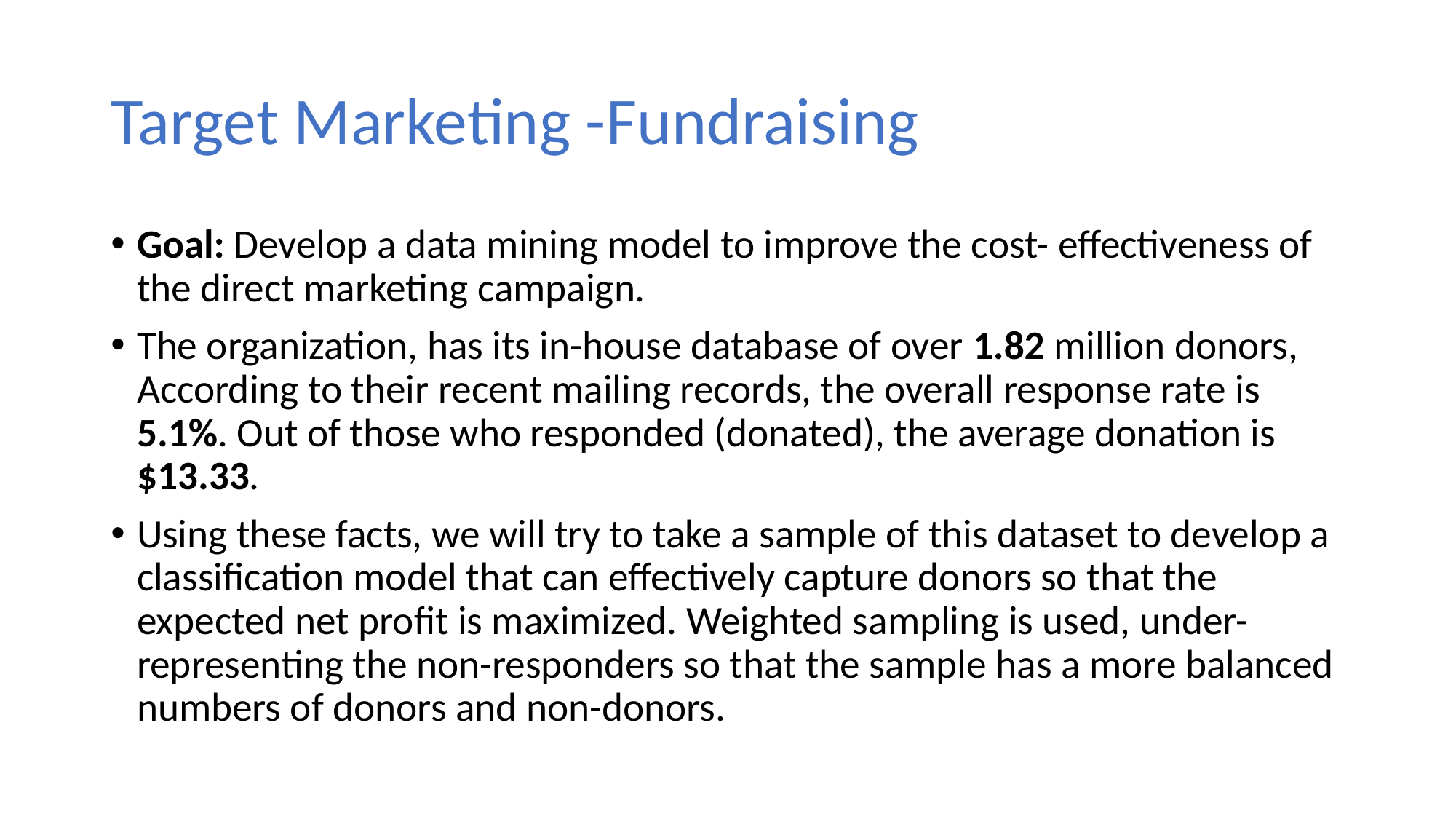

# Target Marketing -Fundraising
Goal: Develop a data mining model to improve the cost- effectiveness of the direct marketing campaign.
The organization, has its in-house database of over 1.82 million donors, According to their recent mailing records, the overall response rate is 5.1%. Out of those who responded (donated), the average donation is $13.33.
Using these facts, we will try to take a sample of this dataset to develop a classification model that can effectively capture donors so that the expected net profit is maximized. Weighted sampling is used, under-representing the non-responders so that the sample has a more balanced numbers of donors and non-donors.